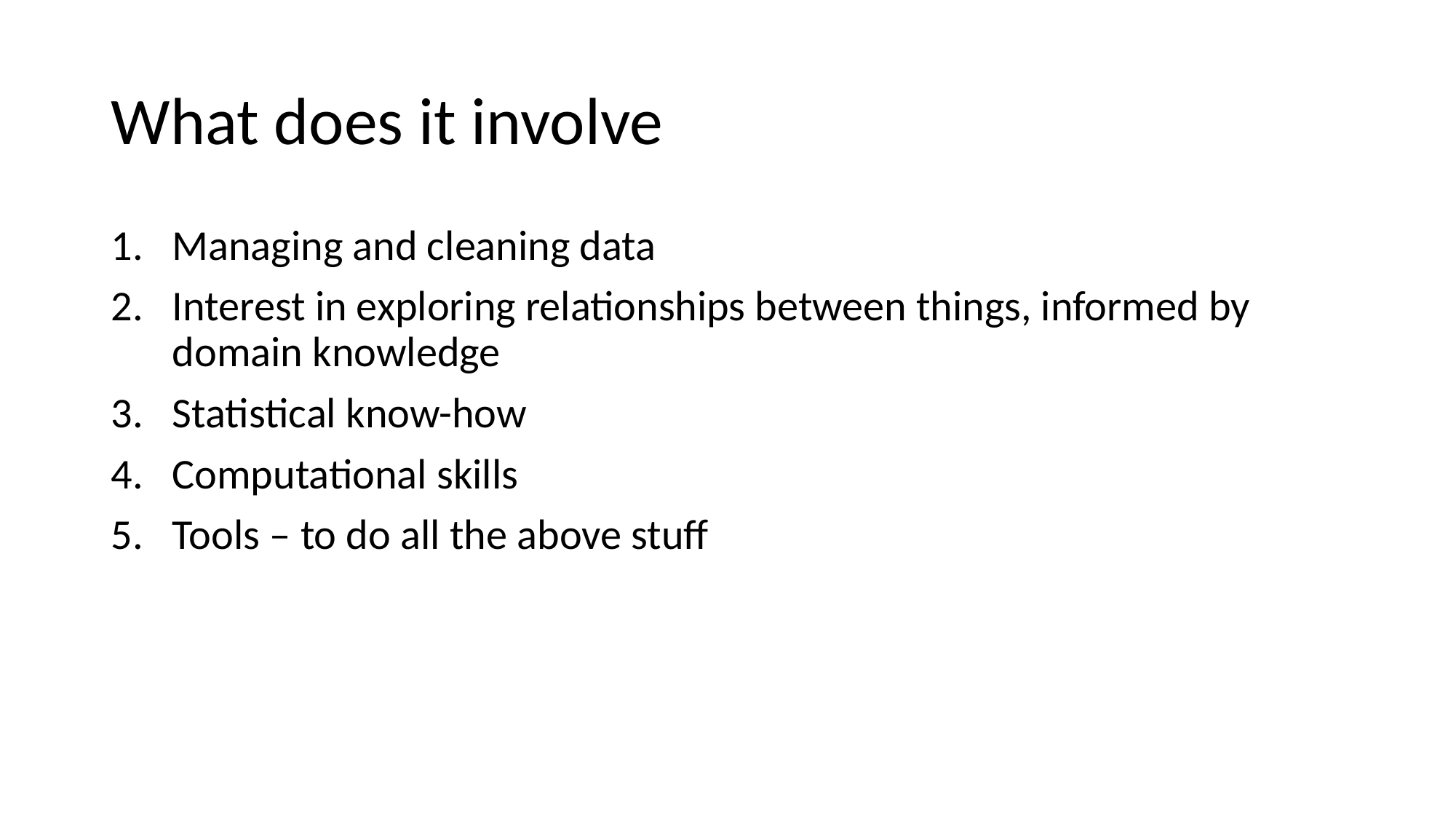

# What does it involve
Managing and cleaning data
Interest in exploring relationships between things, informed by domain knowledge
Statistical know-how
Computational skills
Tools – to do all the above stuff